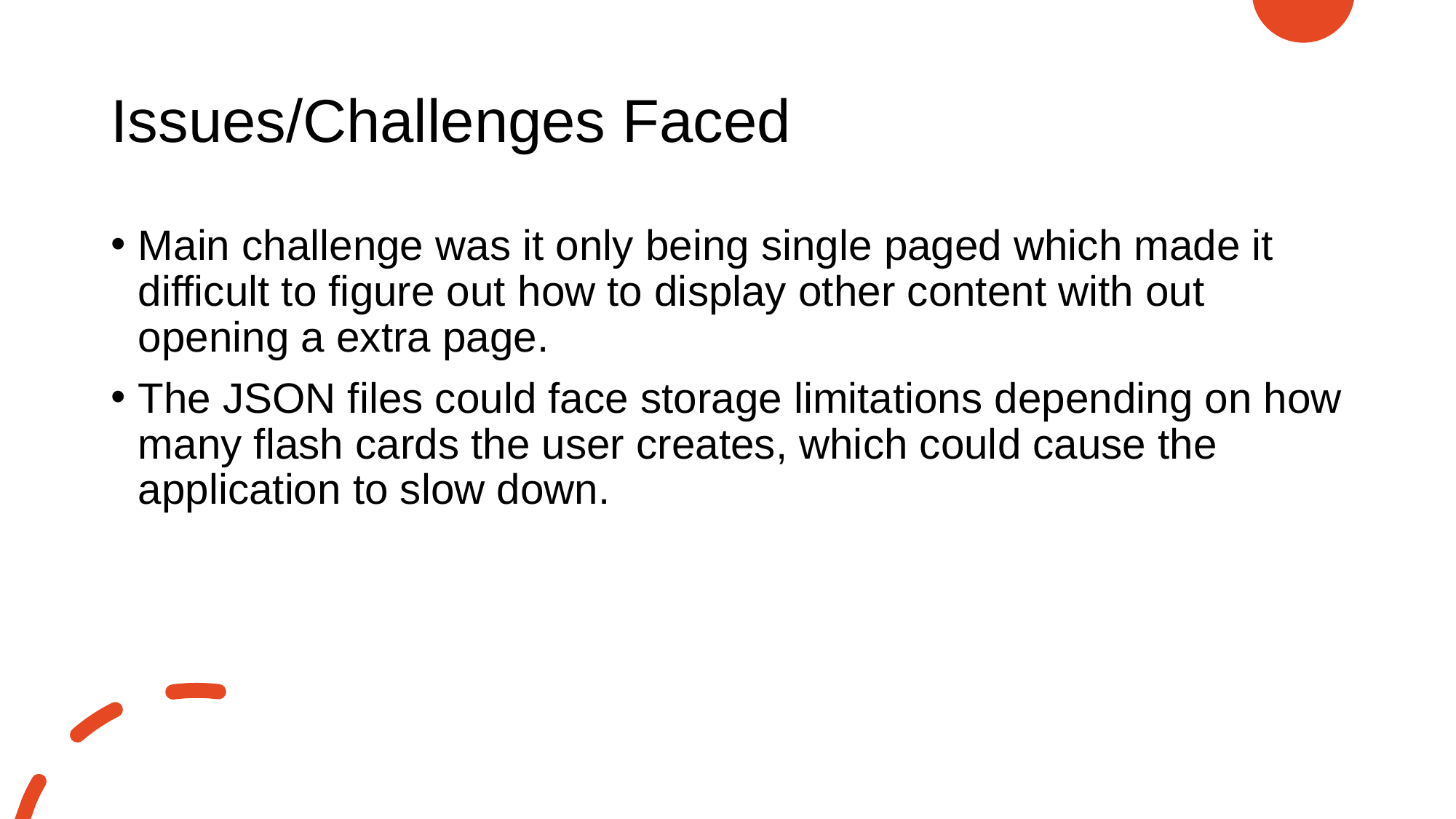

# Issues/Challenges Faced
Main challenge was it only being single paged which made it difficult to figure out how to display other content with out opening a extra page.
The JSON files could face storage limitations depending on how many flash cards the user creates, which could cause the application to slow down.